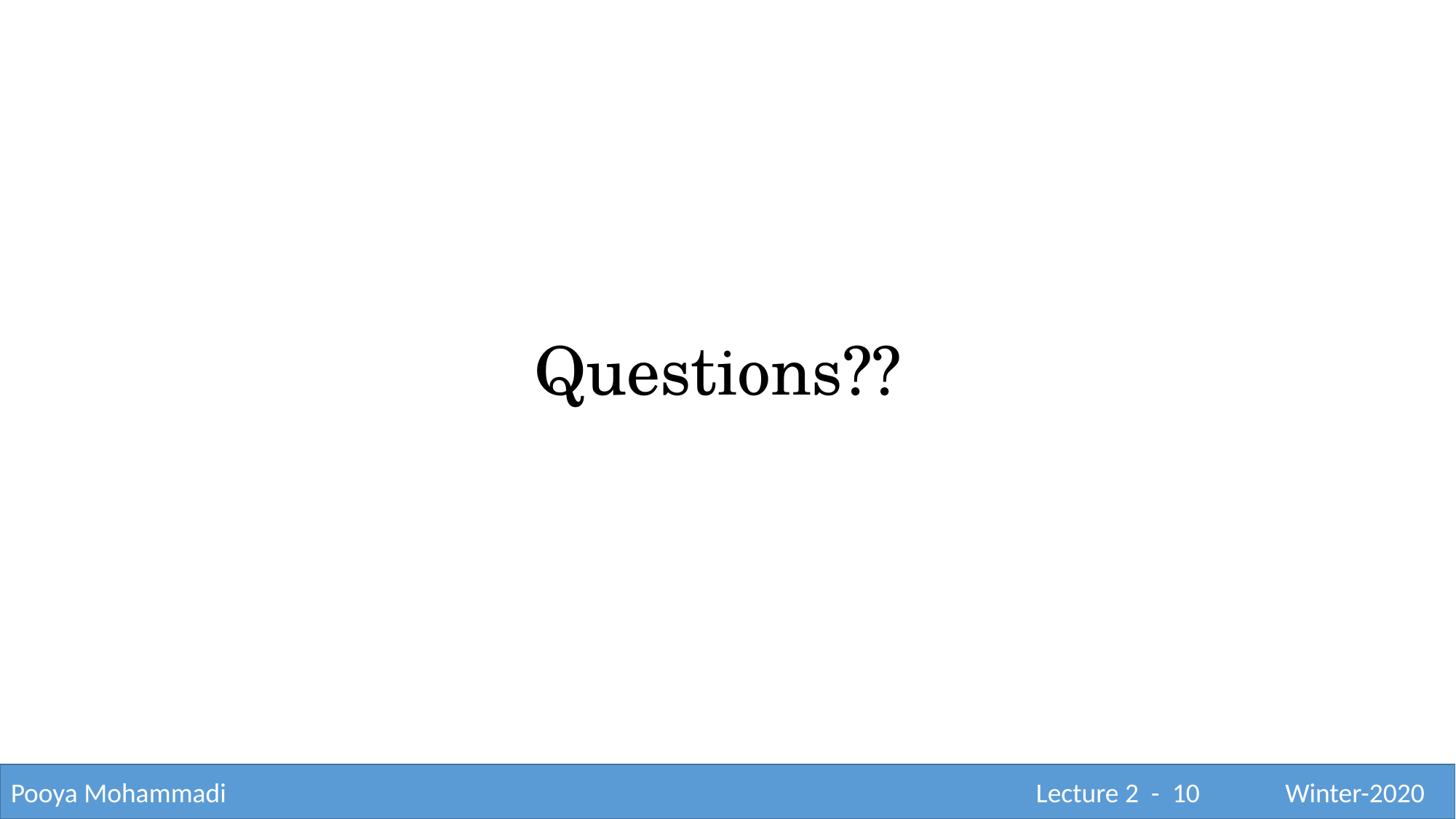

# Questions??
Pooya Mohammadi					     			       Lecture 2  -  10	            Winter-2020